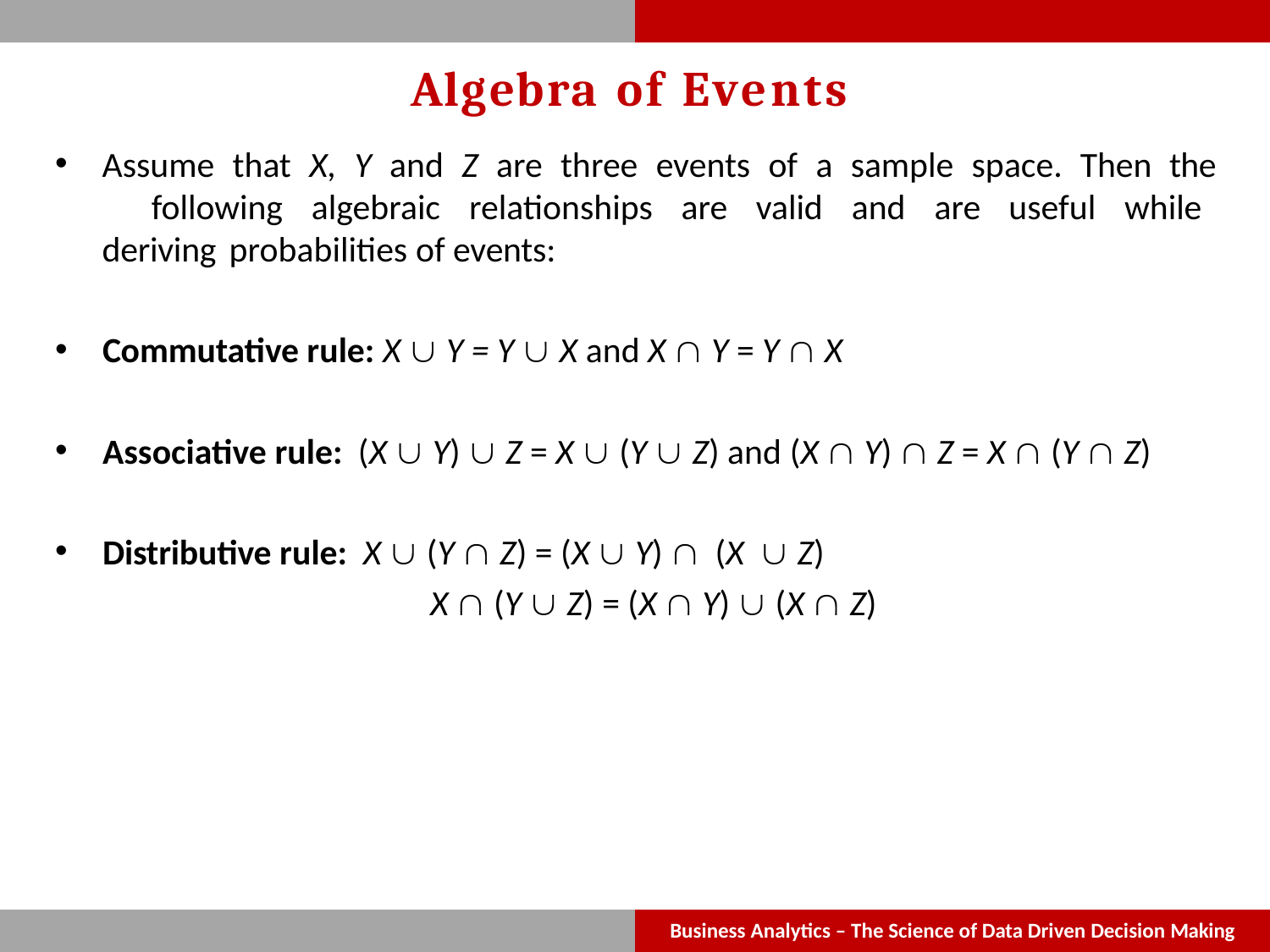

# Algebra of Events
Assume  that  X,  Y  and  Z  are  three  events  of  a  sample  space.  Then the 	following  algebraic  relationships  are  valid  and  are  useful  while  deriving 	probabilities of events:

Commutative rule: X ∪ Y = Y ∪ X and X ∩ Y = Y ∩ X

Associative rule: (X ∪ Y) ∪ Z = X ∪ (Y ∪ Z) and (X ∩ Y) ∩ Z = X ∩ (Y ∩ Z)

Distributive rule: X ∪ (Y ∩ Z) = (X ∪ Y) ∩ (X ∪ Z)
X ∩ (Y ∪ Z) = (X ∩ Y) ∪ (X ∩ Z)
Business Analytics – The Science of Data Driven Decision Making